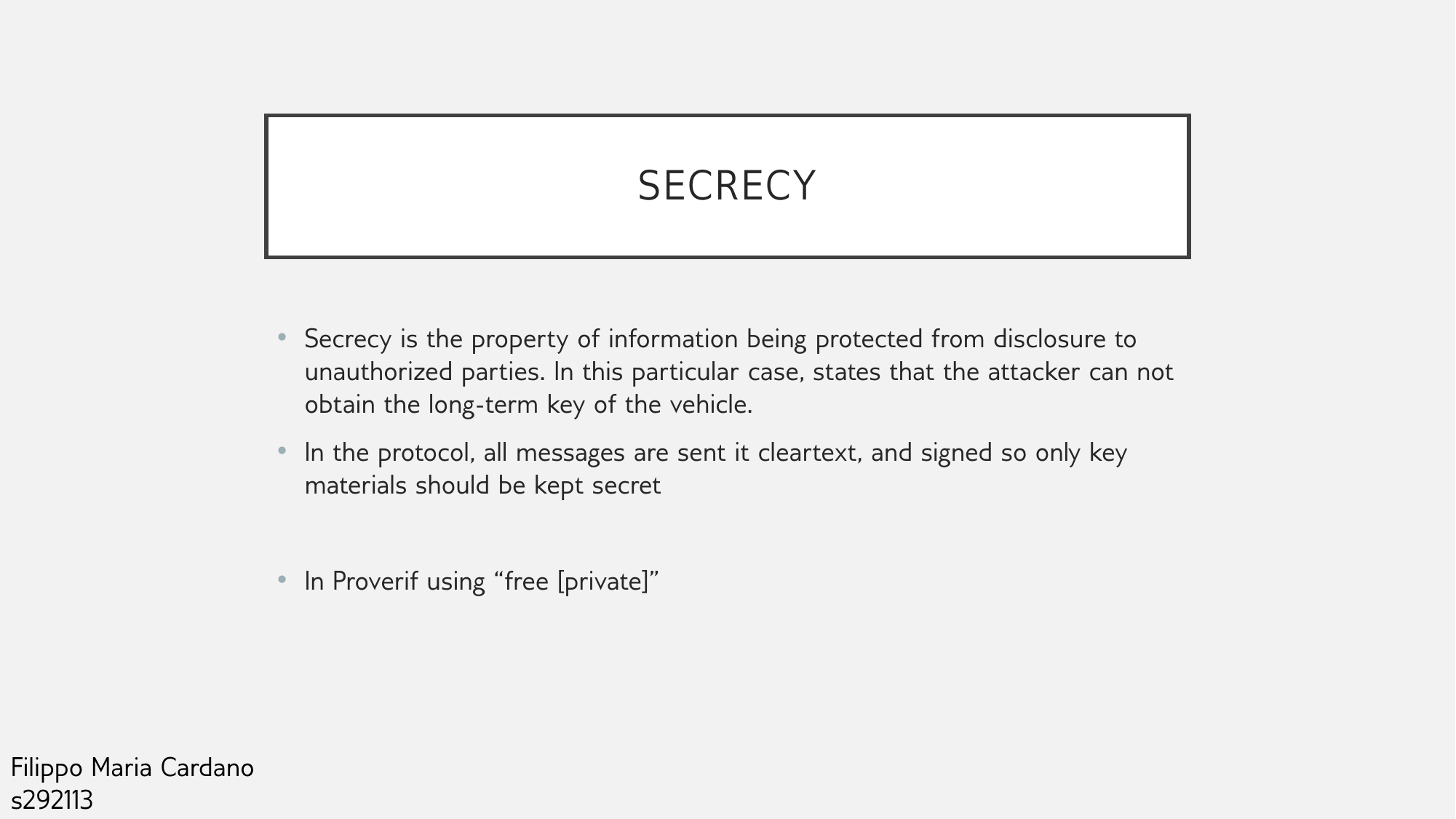

# Secrecy
Secrecy is the property of information being protected from disclosure to unauthorized parties. In this particular case, states that the attacker can not obtain the long-term key of the vehicle.
In the protocol, all messages are sent it cleartext, and signed so only key materials should be kept secret

In Proverif using “free [private]”
Filippo Maria Cardano
s292113